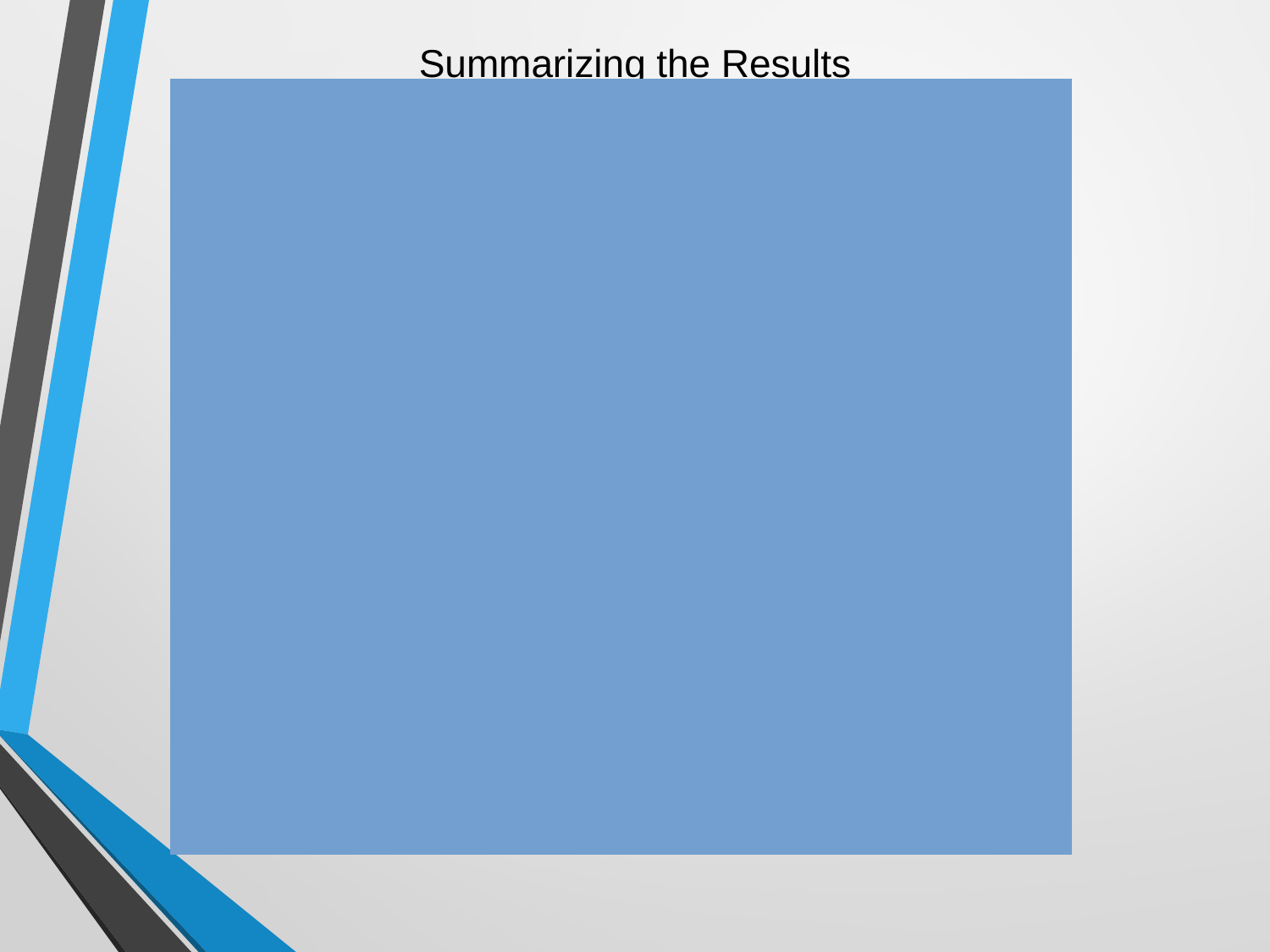

Summarizing the Results
Based on the above analysis, we can make the following observations:-
Clearly, Manchester United is the most successful team in the last 30 years winning 13 titles and scoring the most points in all seasons. (slide 11)
Although, there are teams such as Arsenal, Liverpool, and Tottenham who have been consistent in scoring points, they have won a total of 4 titles only amongst themselves. (slide 11)
Chelsea did dominate the league between 2004 and 2011 but since then the journey for the team has been downhill. (slide 13)
Among the top 3 teams, only Chelsea and Manchester City have won titles in the last decade, that hints at the downfall of Manchester United. (slide 12)
Manchester United and Manchester City have opposite slopes of progress as seen above. (slide 13)
Manchester City’s strength is scoring goals while Chelsea’s strength is its defense. Manchester United stands on the weaker side in both the cases. (slide 14)

Considering the above points, it can be concluded that Manchester City has been the best team in recent years and the trajectory has been upwards.
The dominance of English Football has shifted from Manchester United to Manchester City.